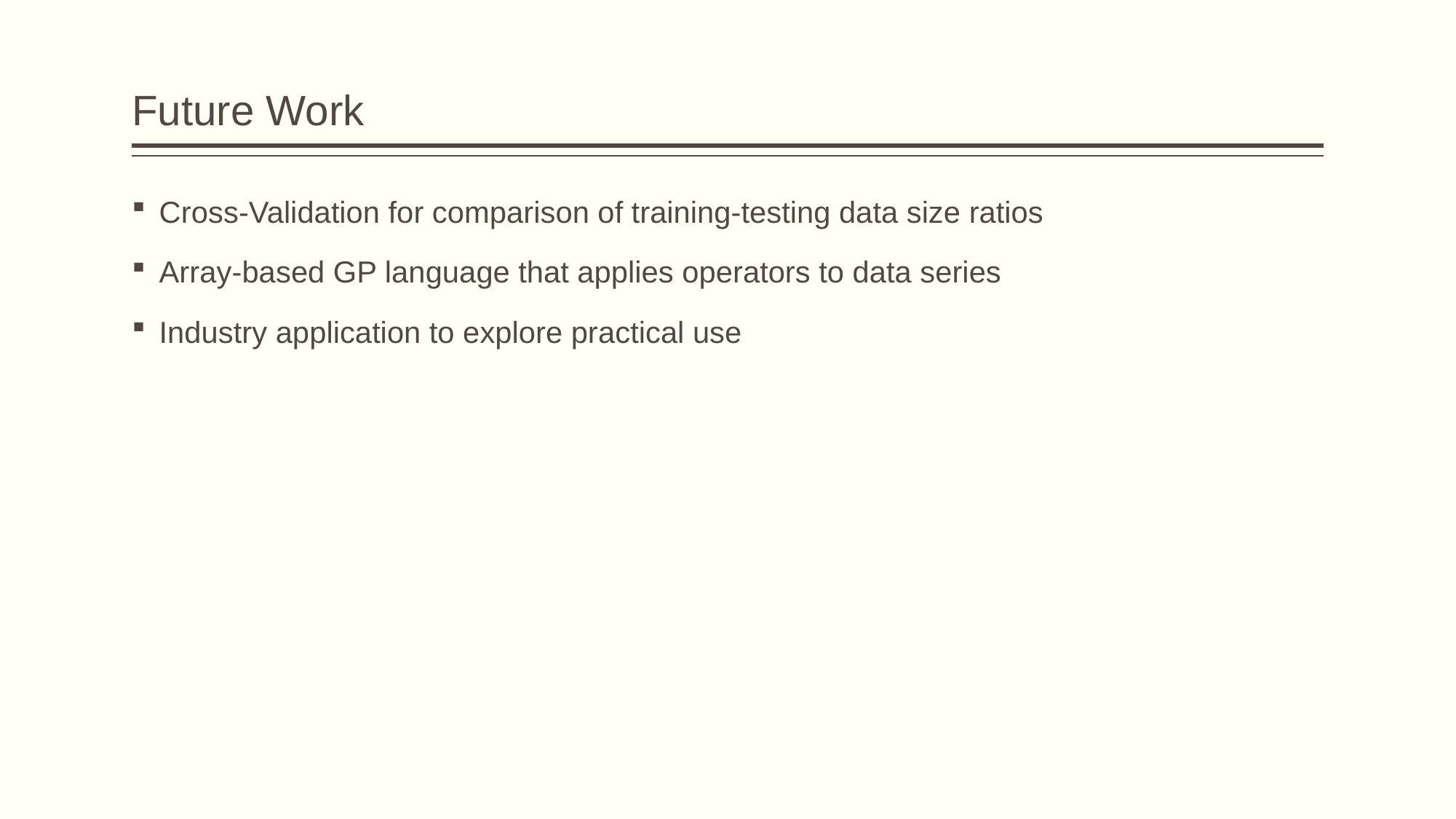

# Future Work
Cross-Validation for comparison of training-testing data size ratios
Array-based GP language that applies operators to data series
Industry application to explore practical use